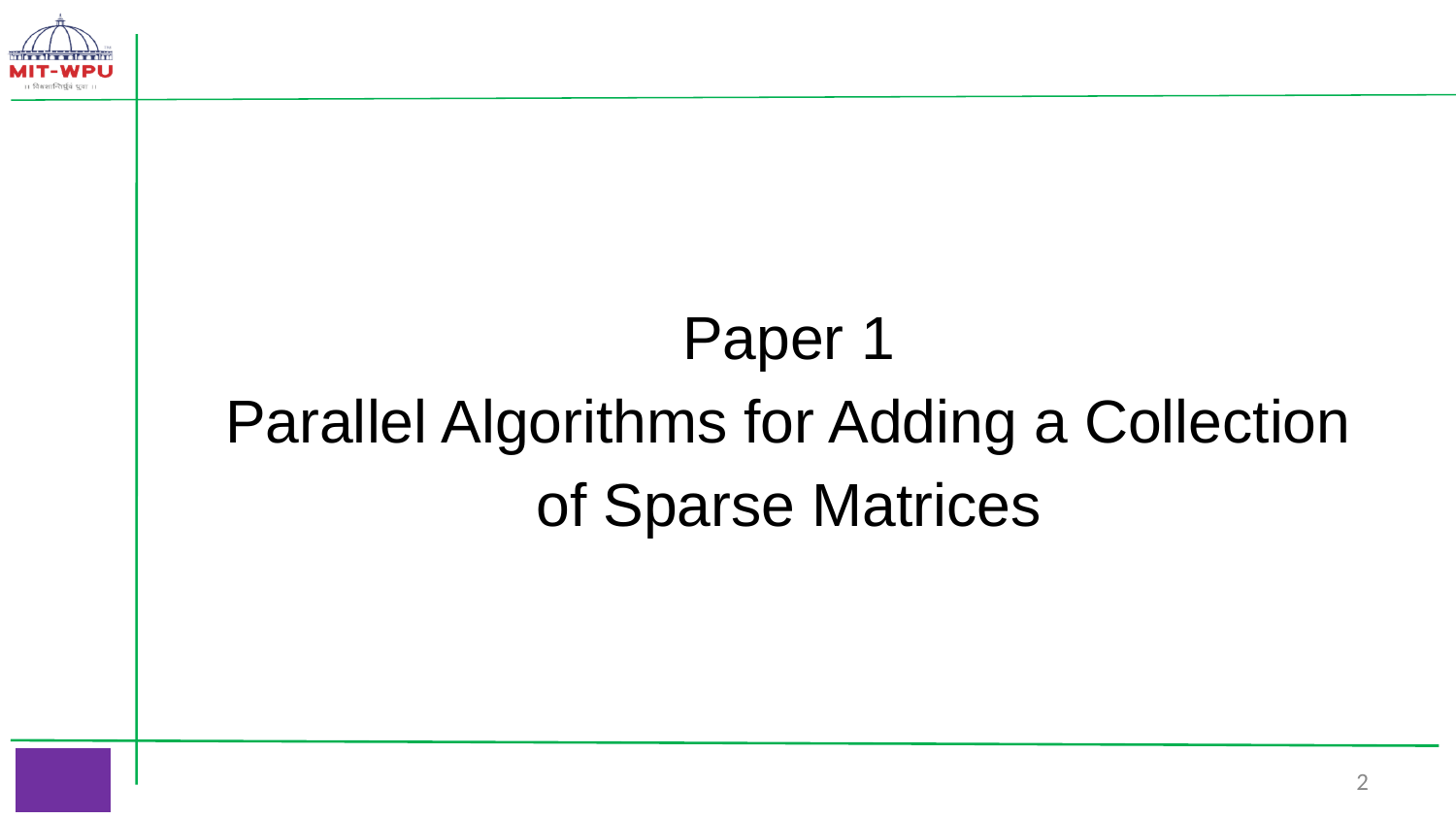

Paper 1
Parallel Algorithms for Adding a Collection of Sparse Matrices

2